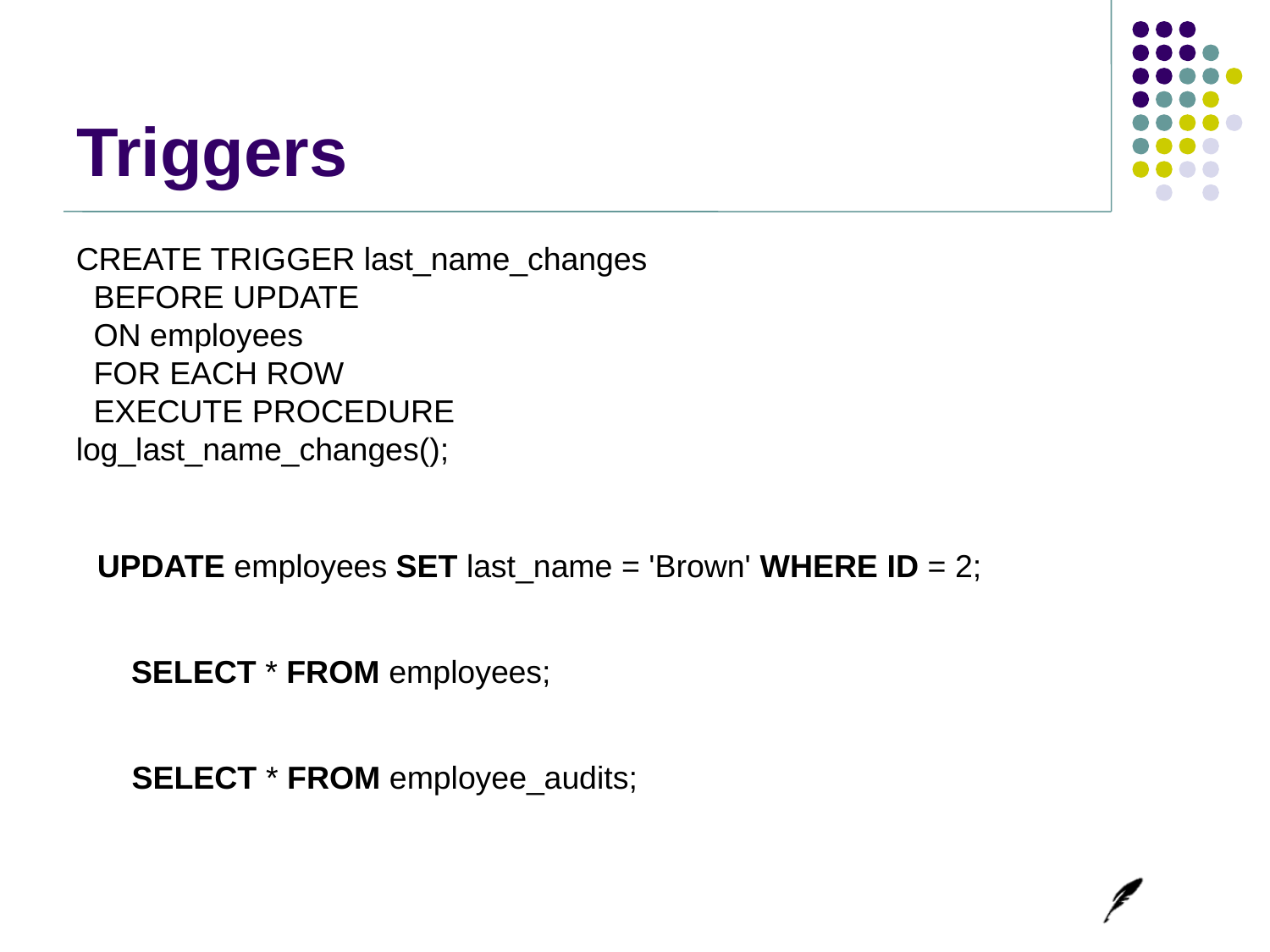

# Triggers
CREATE TRIGGER last_name_changes
  BEFORE UPDATE
  ON employees
  FOR EACH ROW
  EXECUTE PROCEDURE log_last_name_changes();
UPDATE employees SET last_name = 'Brown' WHERE ID = 2;
SELECT * FROM employees;
SELECT * FROM employee_audits;